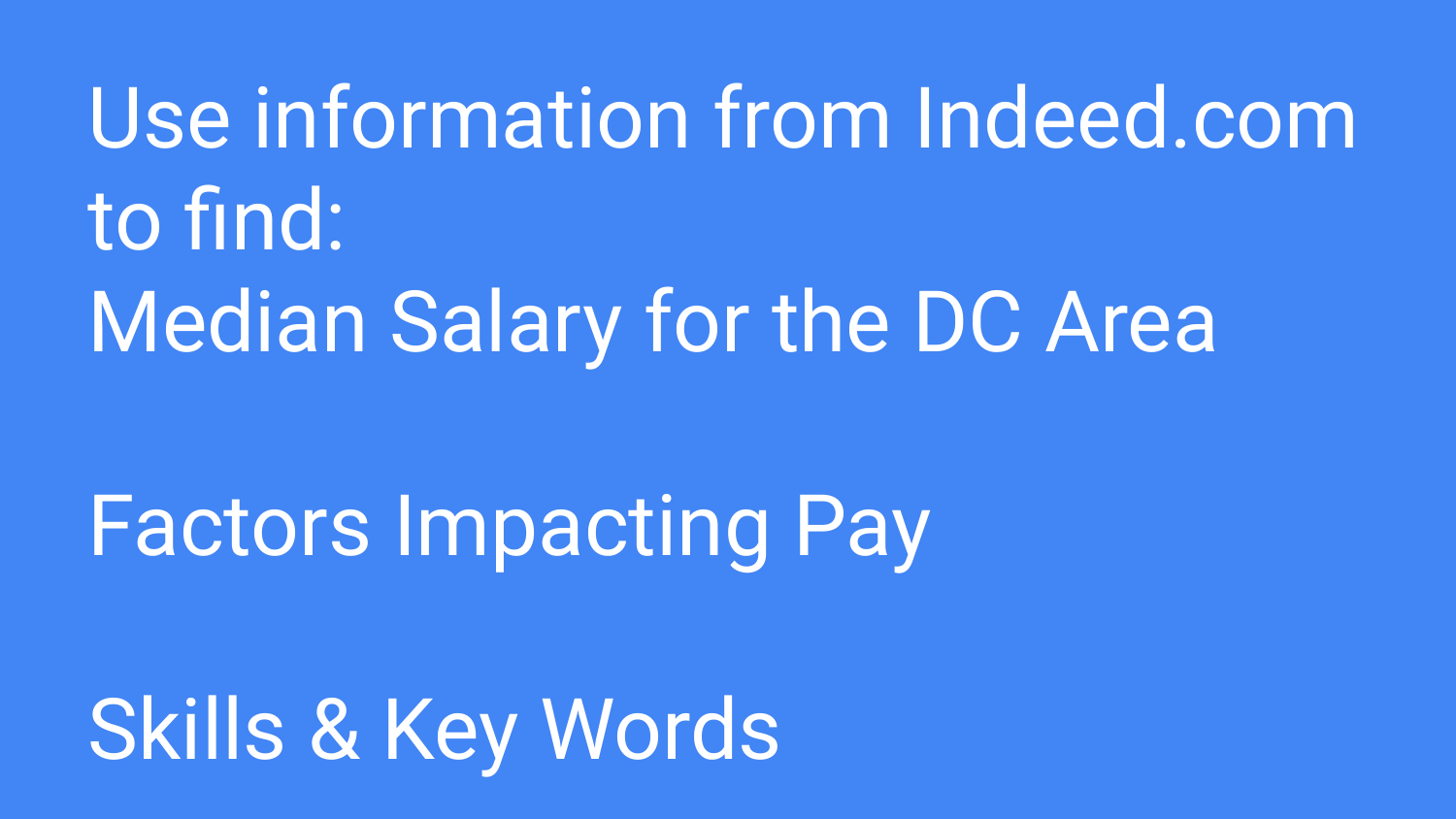

# Use information from Indeed.com to find:
Median Salary for the DC Area

Factors Impacting Pay

Skills & Key Words